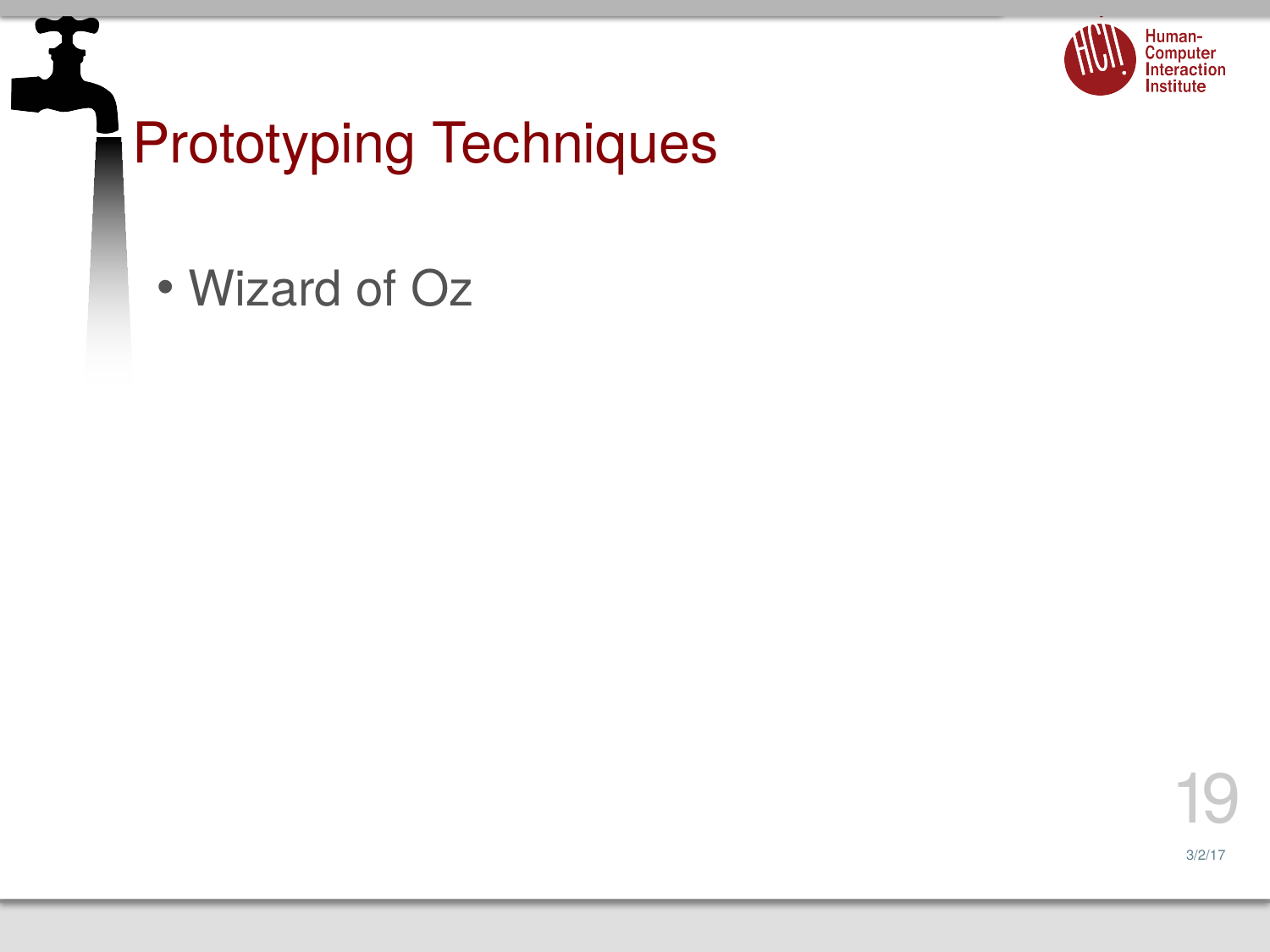

# Prototyping Techniques
Wizard of Oz
19
3/2/17